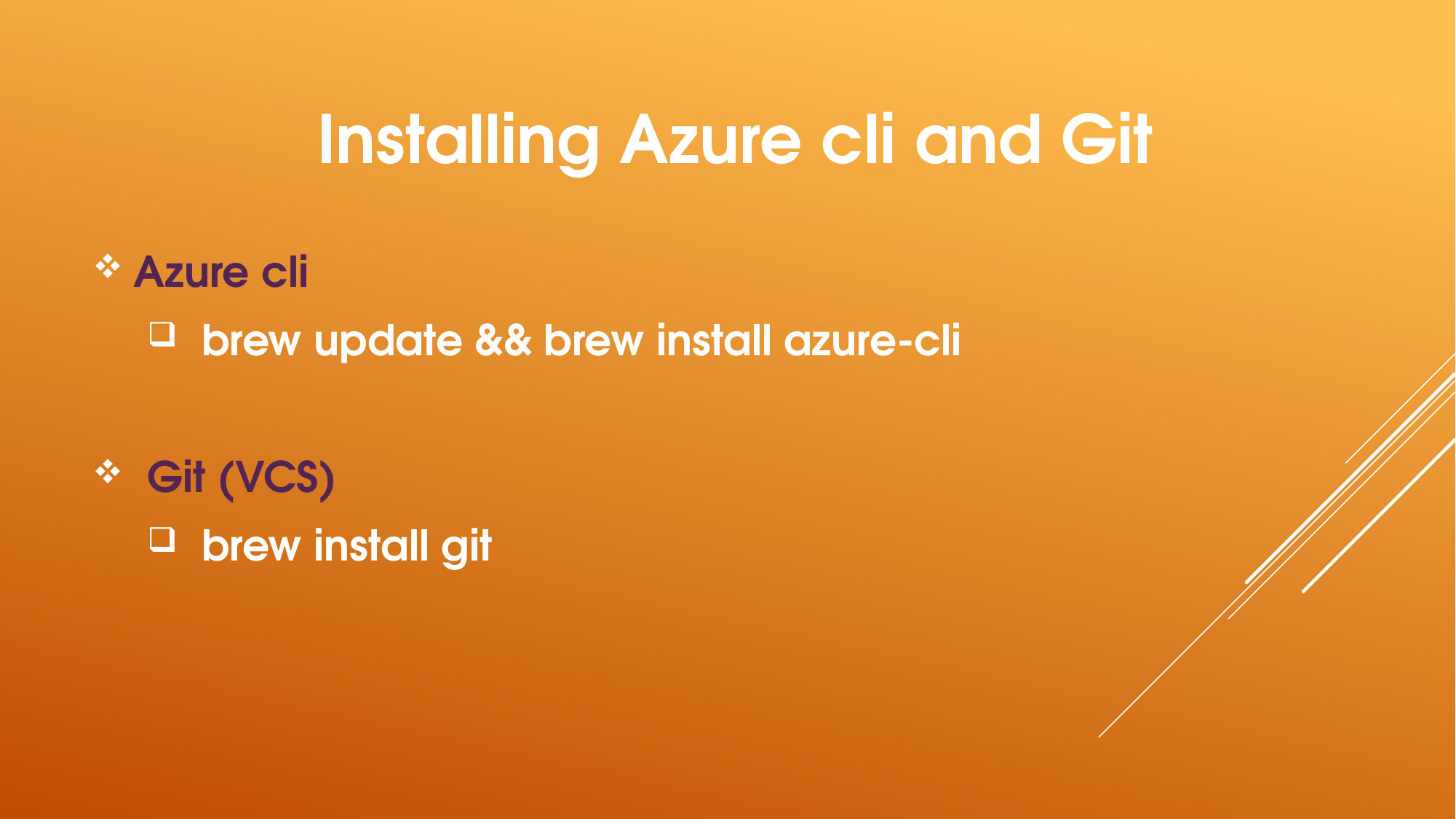

# Installing Azure cli and Git
Azure cli
brew update && brew install azure-cli

Git (VCS)
brew install git